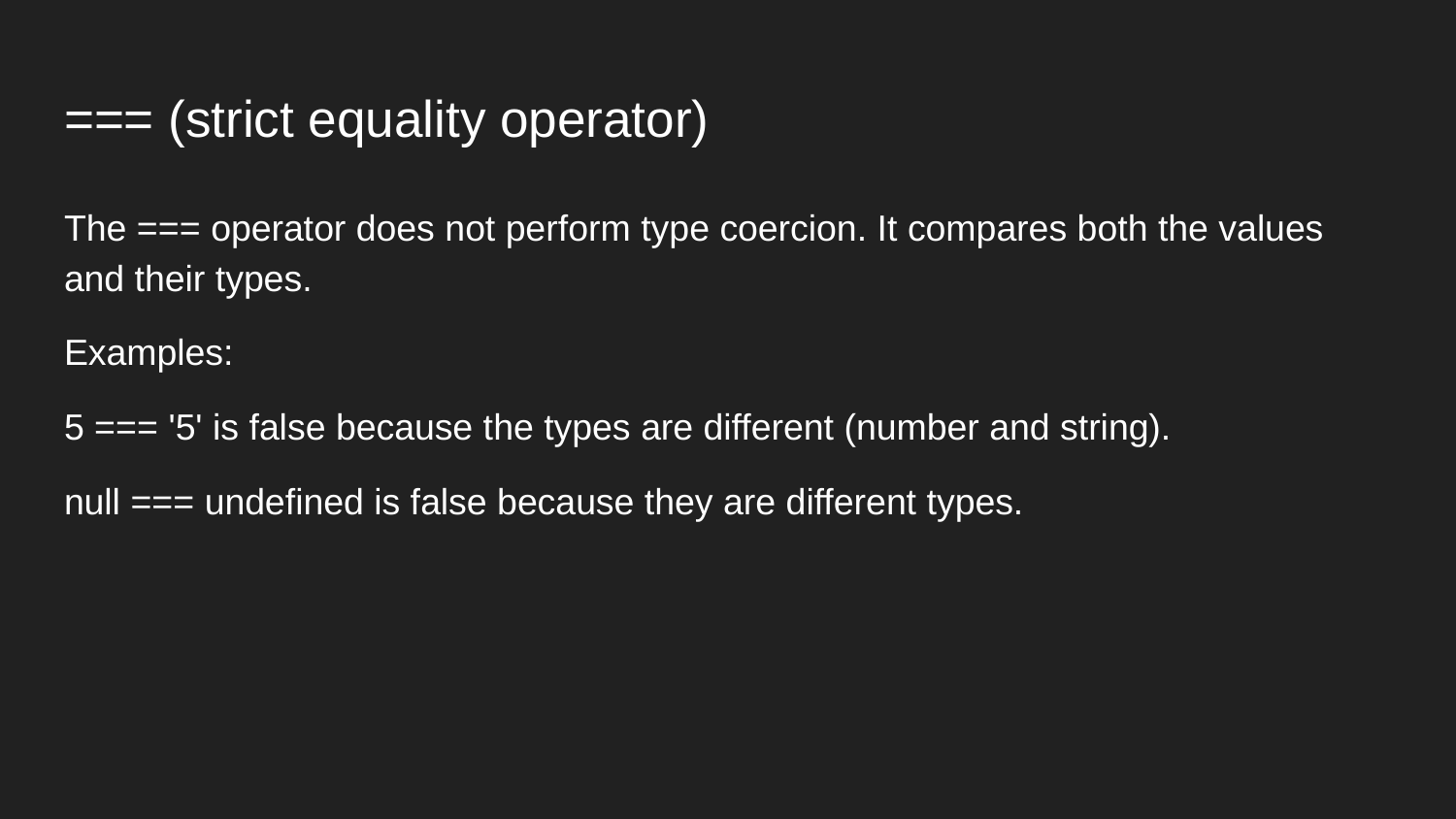

# === (strict equality operator)
The === operator does not perform type coercion. It compares both the values and their types.
Examples:
5 === '5' is false because the types are different (number and string).
null === undefined is false because they are different types.